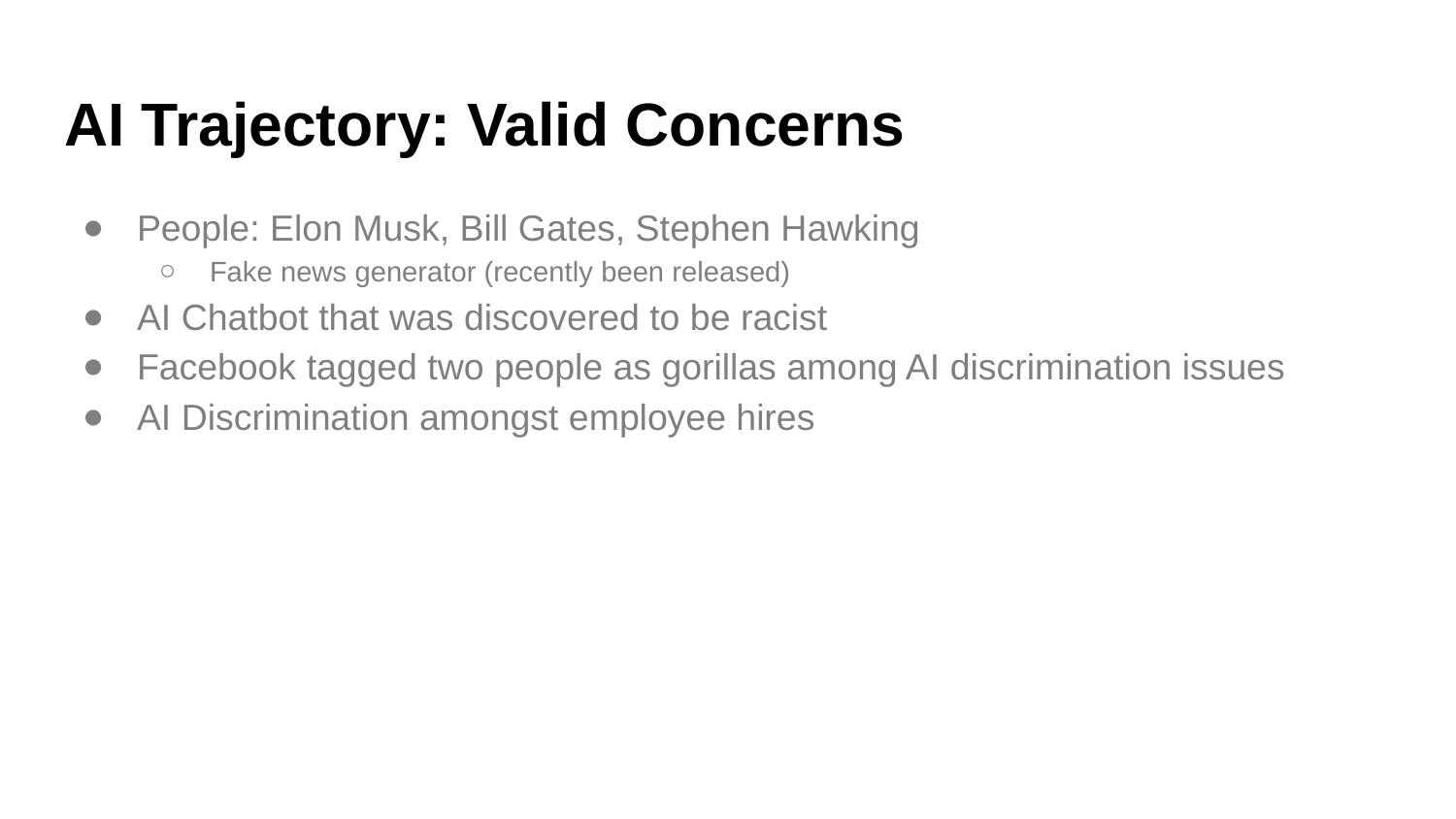

# AI Trajectory: Valid Concerns
People: Elon Musk, Bill Gates, Stephen Hawking
Fake news generator (recently been released)
AI Chatbot that was discovered to be racist
Facebook tagged two people as gorillas among AI discrimination issues
AI Discrimination amongst employee hires